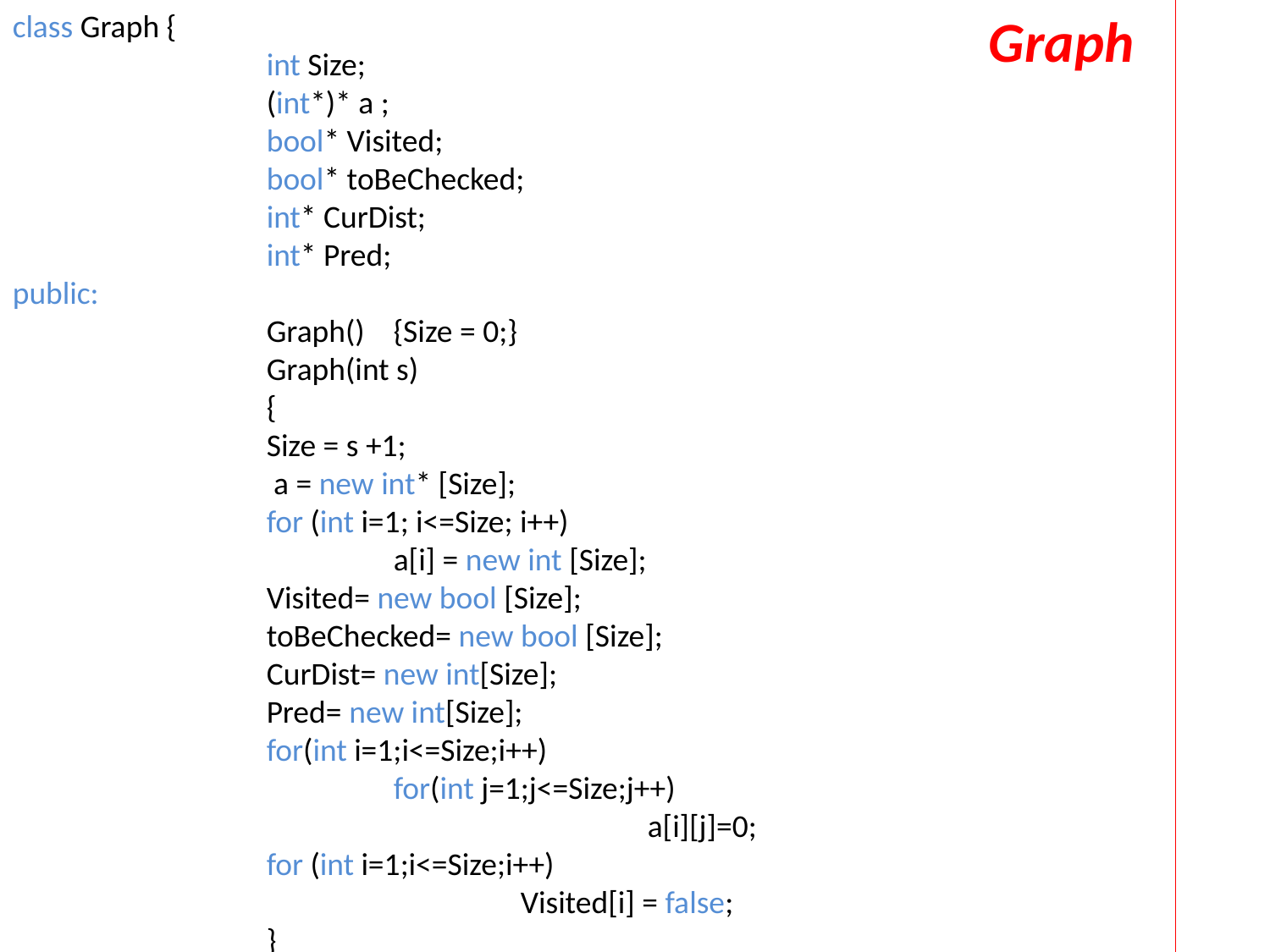

class Graph {
		int Size;
		(int*)* a ;
		bool* Visited;
		bool* toBeChecked;
		int* CurDist;
		int* Pred;
public:
		Graph()    {Size = 0;}
		Graph(int s)
		{
		Size = s +1;
       		 a = new int* [Size];
		for (int i=1; i<=Size; i++)
			a[i] = new int [Size];
		Visited= new bool [Size];
		toBeChecked= new bool [Size];
		CurDist= new int[Size];
		Pred= new int[Size];
		for(int i=1;i<=Size;i++)
			for(int j=1;j<=Size;j++)
					a[i][j]=0;
		for (int i=1;i<=Size;i++)
				Visited[i] = false;
		}
Graph